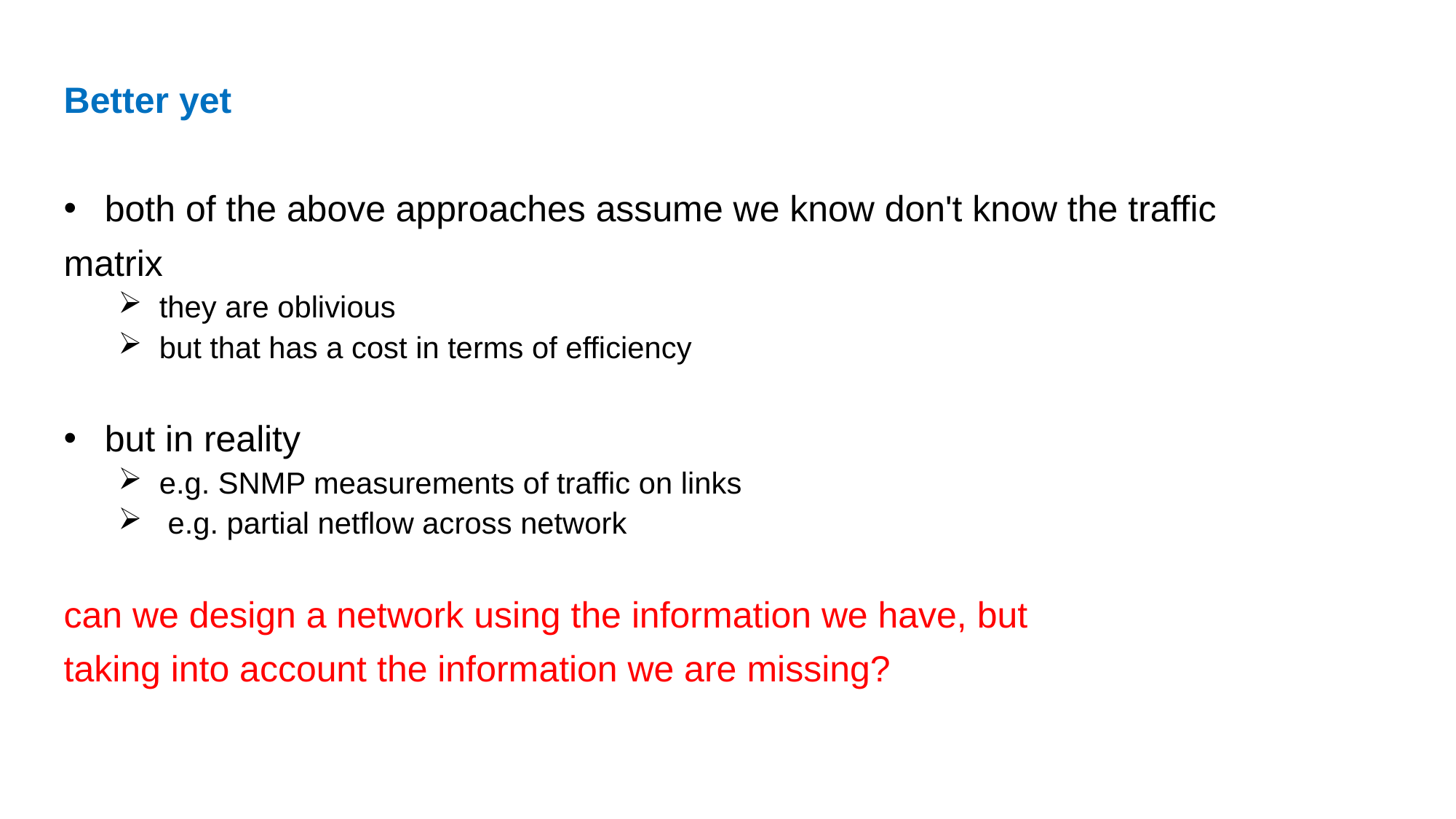

Better yet

both of the above approaches assume we know don't know the traffic
matrix
they are oblivious
but that has a cost in terms of efficiency

but in reality
e.g. SNMP measurements of traffic on links
 e.g. partial netflow across network

can we design a network using the information we have, but
taking into account the information we are missing?